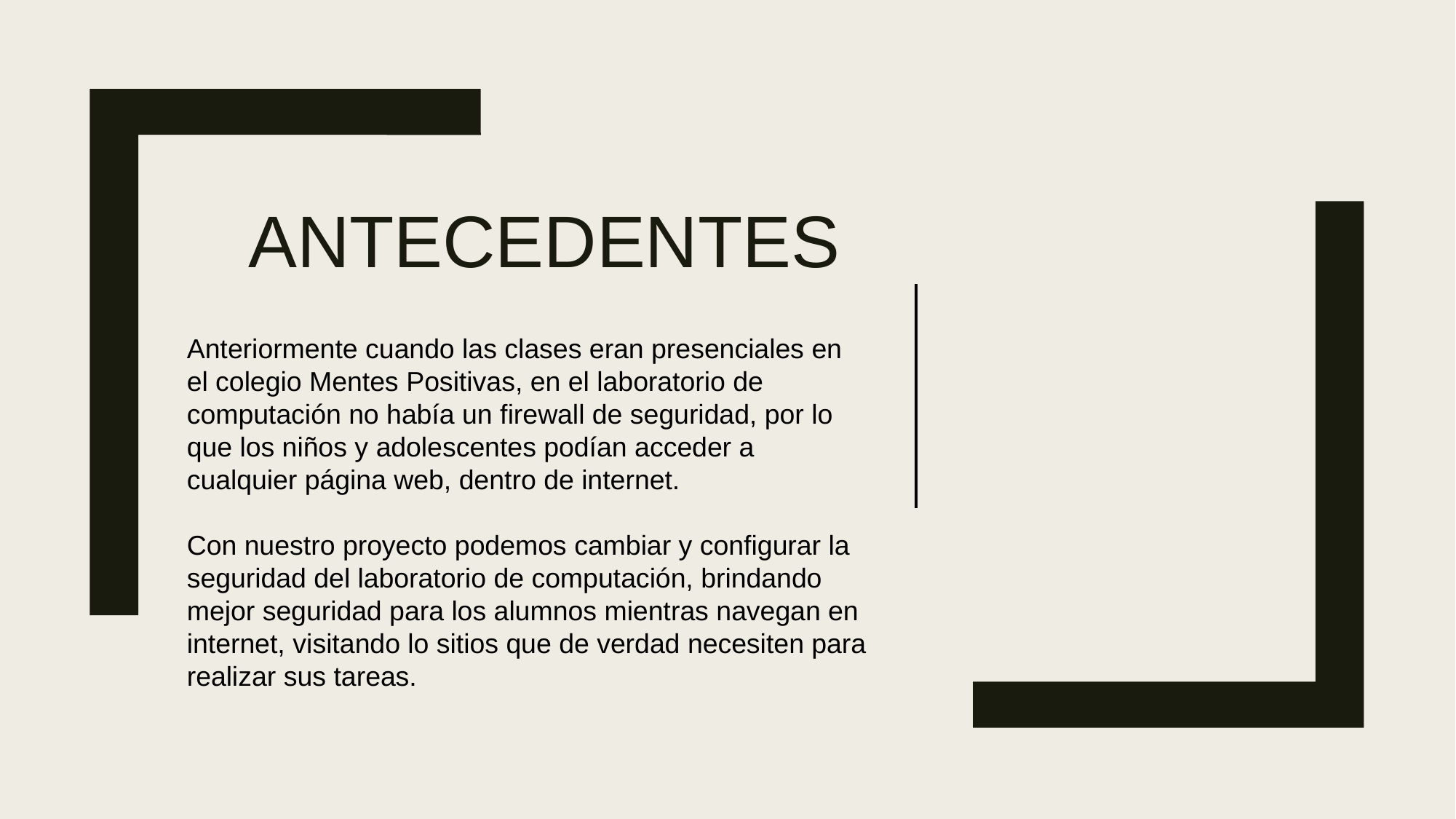

# Antecedentes
Anteriormente cuando las clases eran presenciales en el colegio Mentes Positivas, en el laboratorio de computación no había un firewall de seguridad, por lo que los niños y adolescentes podían acceder a cualquier página web, dentro de internet.

Con nuestro proyecto podemos cambiar y configurar la seguridad del laboratorio de computación, brindando mejor seguridad para los alumnos mientras navegan en internet, visitando lo sitios que de verdad necesiten para realizar sus tareas.